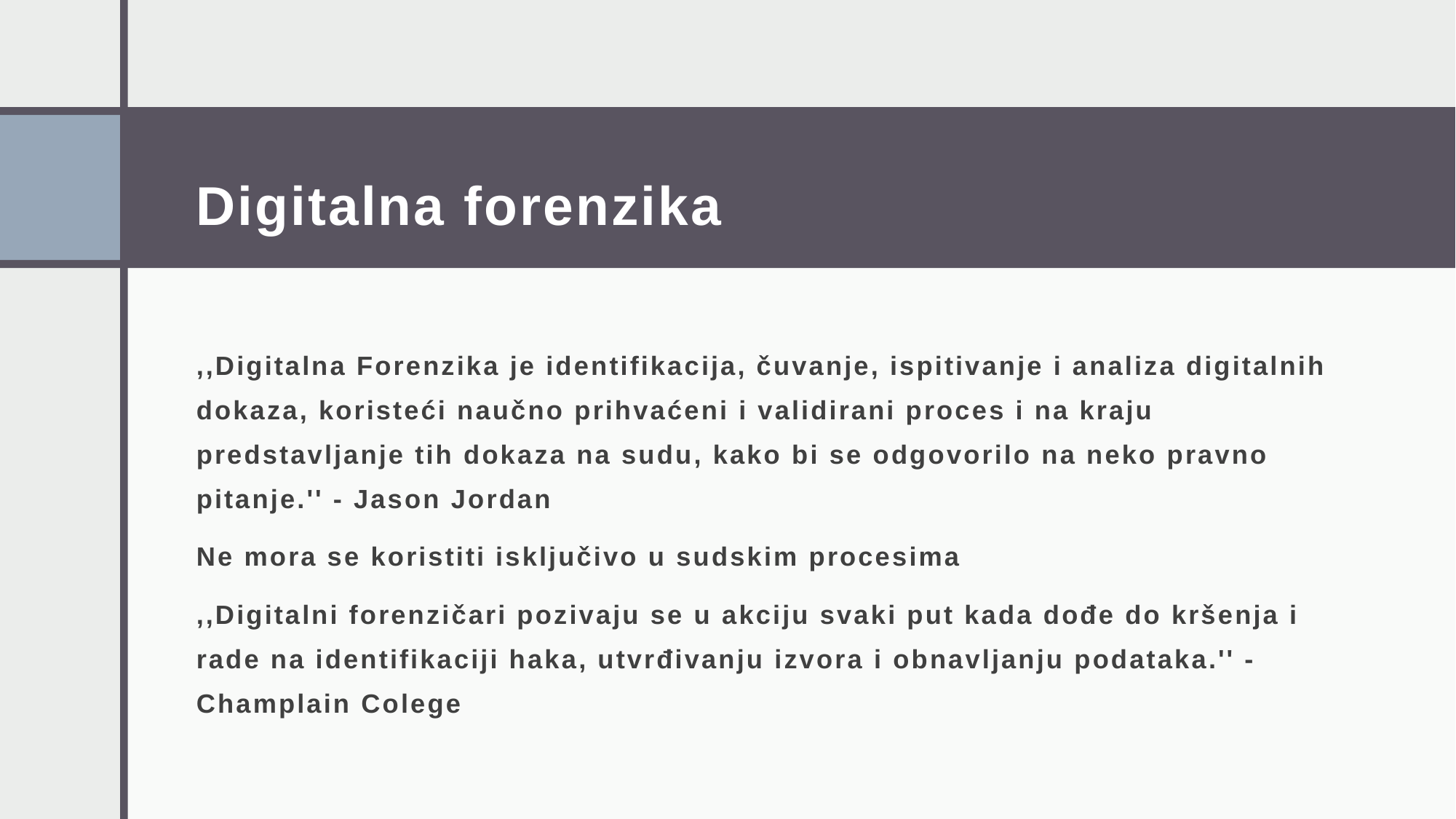

# Digitalna forenzika

,,Digitalna Forenzika je identifikacija, čuvanje, ispitivanje i analiza digitalnih dokaza, koristeći naučno prihvaćeni i validirani proces i na kraju predstavljanje tih dokaza na sudu, kako bi se odgovorilo na neko pravno pitanje.'' - Jason Jordan
Ne mora se koristiti isključivo u sudskim procesima
,,Digitalni forenzičari pozivaju se u akciju svaki put kada dođe do kršenja i rade na identifikaciji haka, utvrđivanju izvora i obnavljanju podataka.'' - Champlain Colege